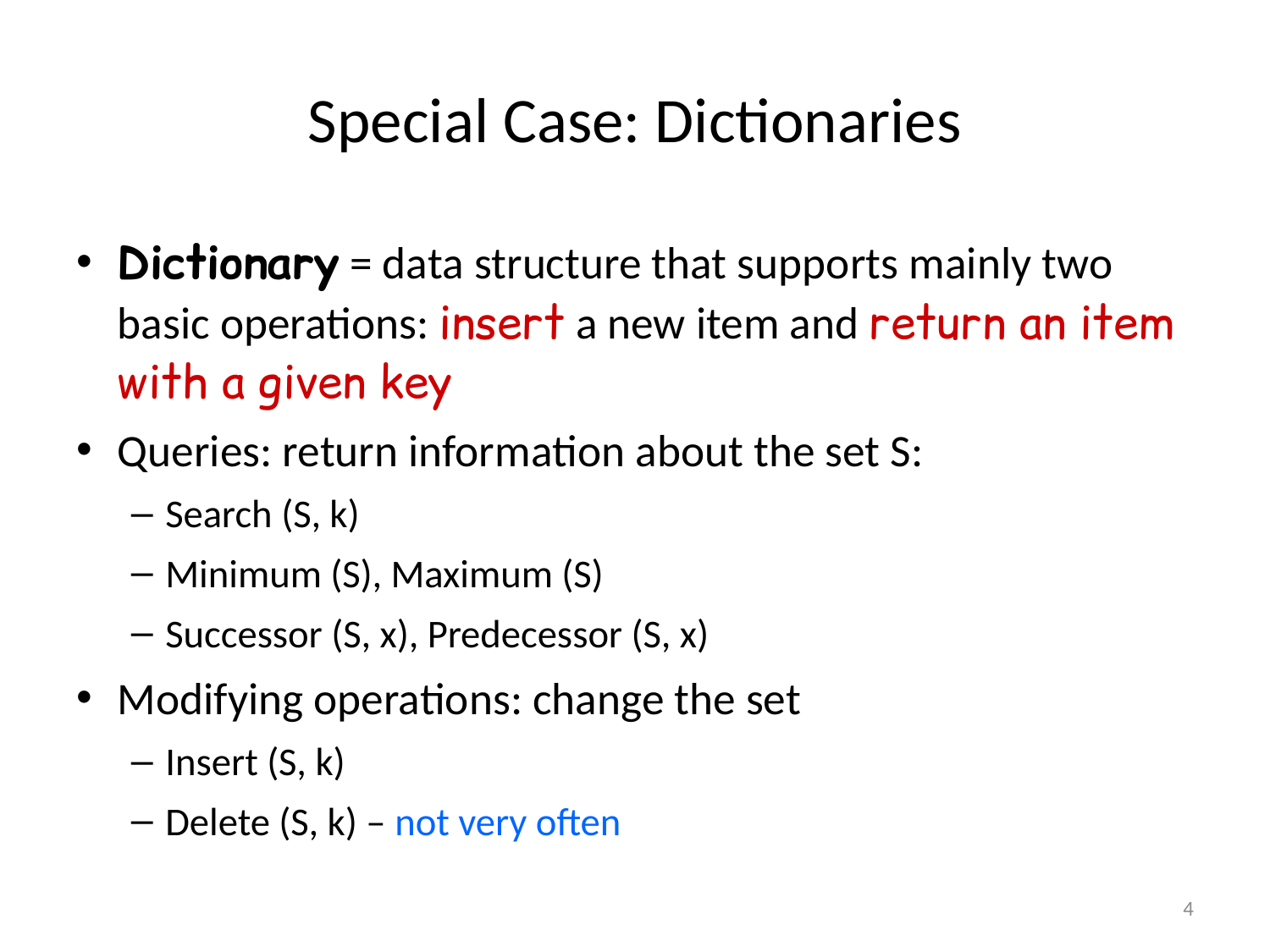

# Special Case: Dictionaries
Dictionary = data structure that supports mainly two basic operations: insert a new item and return an item with a given key
Queries: return information about the set S:
Search (S, k)
Minimum (S), Maximum (S)
Successor (S, x), Predecessor (S, x)
Modifying operations: change the set
Insert (S, k)
Delete (S, k) – not very often
4